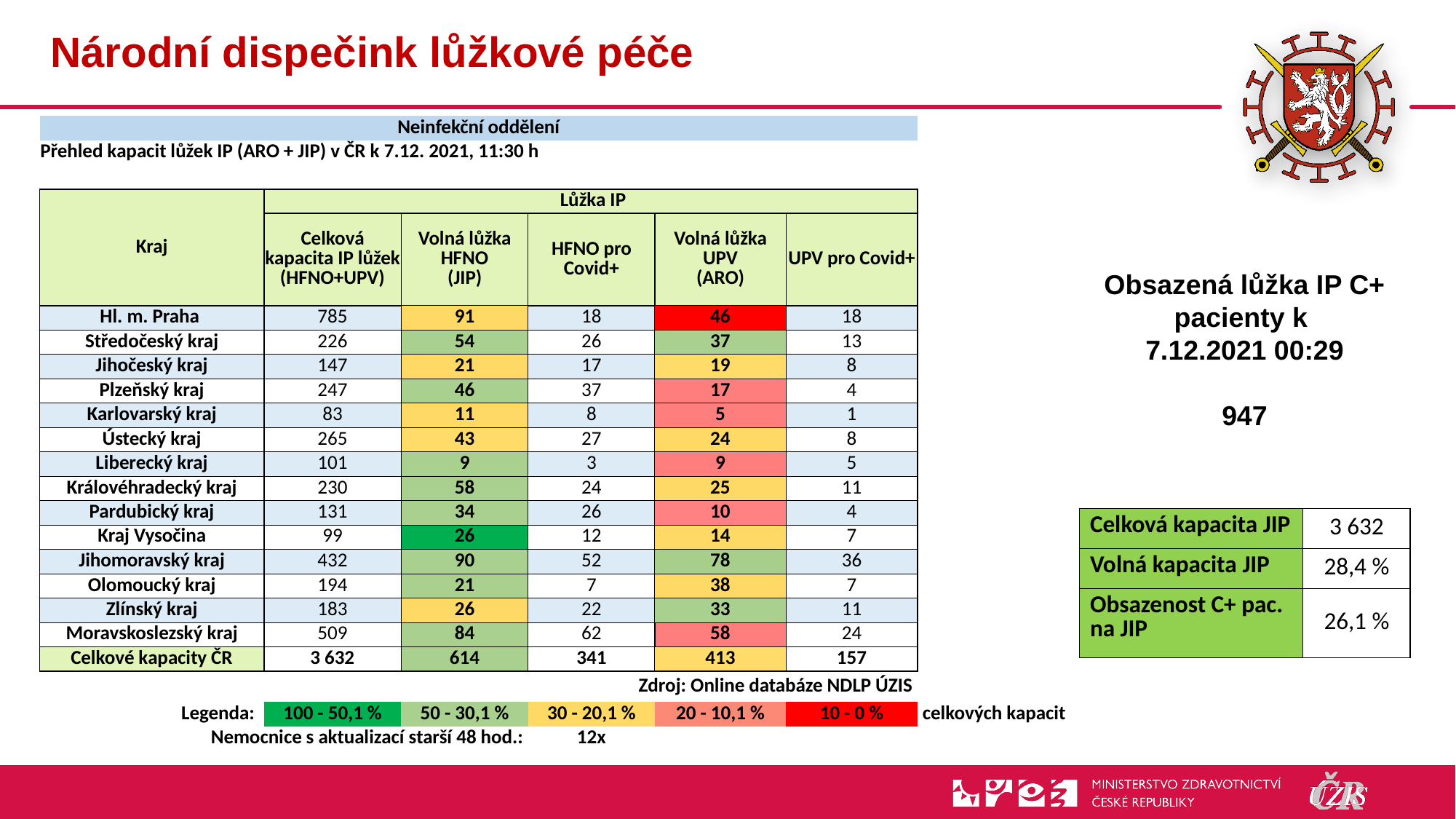

# Národní dispečink lůžkové péče
| Neinfekční oddělení |  |  |  |  |  |  |
| --- | --- | --- | --- | --- | --- | --- |
| Přehled kapacit lůžek IP (ARO + JIP) v ČR k 7.12. 2021, 11:30 h |  |  |  |  |  |  |
|  |  |  |  |  |  |  |
| Kraj | Lůžka IP |  |  |  |  |  |
|  | Celková kapacita IP lůžek (HFNO+UPV) | Volná lůžka HFNO (JIP) | HFNO pro Covid+ | Volná lůžka UPV (ARO) | UPV pro Covid+ |  |
| Hl. m. Praha | 785 | 91 | 18 | 46 | 18 |  |
| Středočeský kraj | 226 | 54 | 26 | 37 | 13 |  |
| Jihočeský kraj | 147 | 21 | 17 | 19 | 8 |  |
| Plzeňský kraj | 247 | 46 | 37 | 17 | 4 |  |
| Karlovarský kraj | 83 | 11 | 8 | 5 | 1 |  |
| Ústecký kraj | 265 | 43 | 27 | 24 | 8 |  |
| Liberecký kraj | 101 | 9 | 3 | 9 | 5 |  |
| Královéhradecký kraj | 230 | 58 | 24 | 25 | 11 |  |
| Pardubický kraj | 131 | 34 | 26 | 10 | 4 |  |
| Kraj Vysočina | 99 | 26 | 12 | 14 | 7 |  |
| Jihomoravský kraj | 432 | 90 | 52 | 78 | 36 |  |
| Olomoucký kraj | 194 | 21 | 7 | 38 | 7 |  |
| Zlínský kraj | 183 | 26 | 22 | 33 | 11 |  |
| Moravskoslezský kraj | 509 | 84 | 62 | 58 | 24 |  |
| Celkové kapacity ČR | 3 632 | 614 | 341 | 413 | 157 |  |
| Zdroj: Online databáze NDLP ÚZIS |  |  |  |  |  |  |
| Legenda: | 100 - 50,1 % | 50 - 30,1 % | 30 - 20,1 % | 20 - 10,1 % | 10 - 0 % | celkových kapacit |
| Nemocnice s aktualizací starší 48 hod.: |  |  | 12x |  |  |  |
Obsazená lůžka IP C+ pacienty k
7.12.2021 00:29

947

| Celková kapacita JIP | 3 632 |
| --- | --- |
| Volná kapacita JIP | 28,4 % |
| Obsazenost C+ pac. na JIP | 26,1 % |